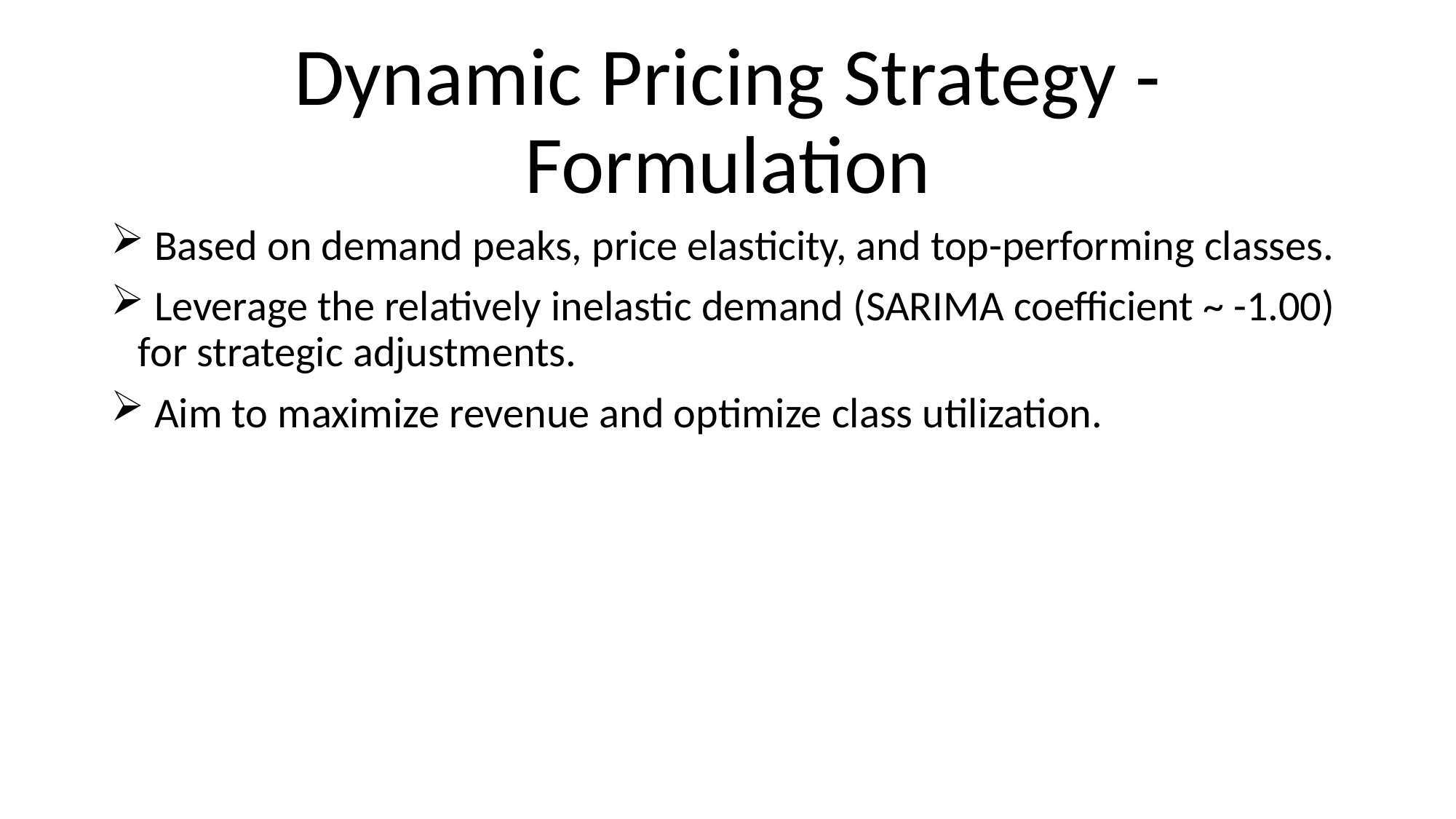

# Dynamic Pricing Strategy - Formulation
 Based on demand peaks, price elasticity, and top-performing classes.
 Leverage the relatively inelastic demand (SARIMA coefficient ~ -1.00) for strategic adjustments.
 Aim to maximize revenue and optimize class utilization.